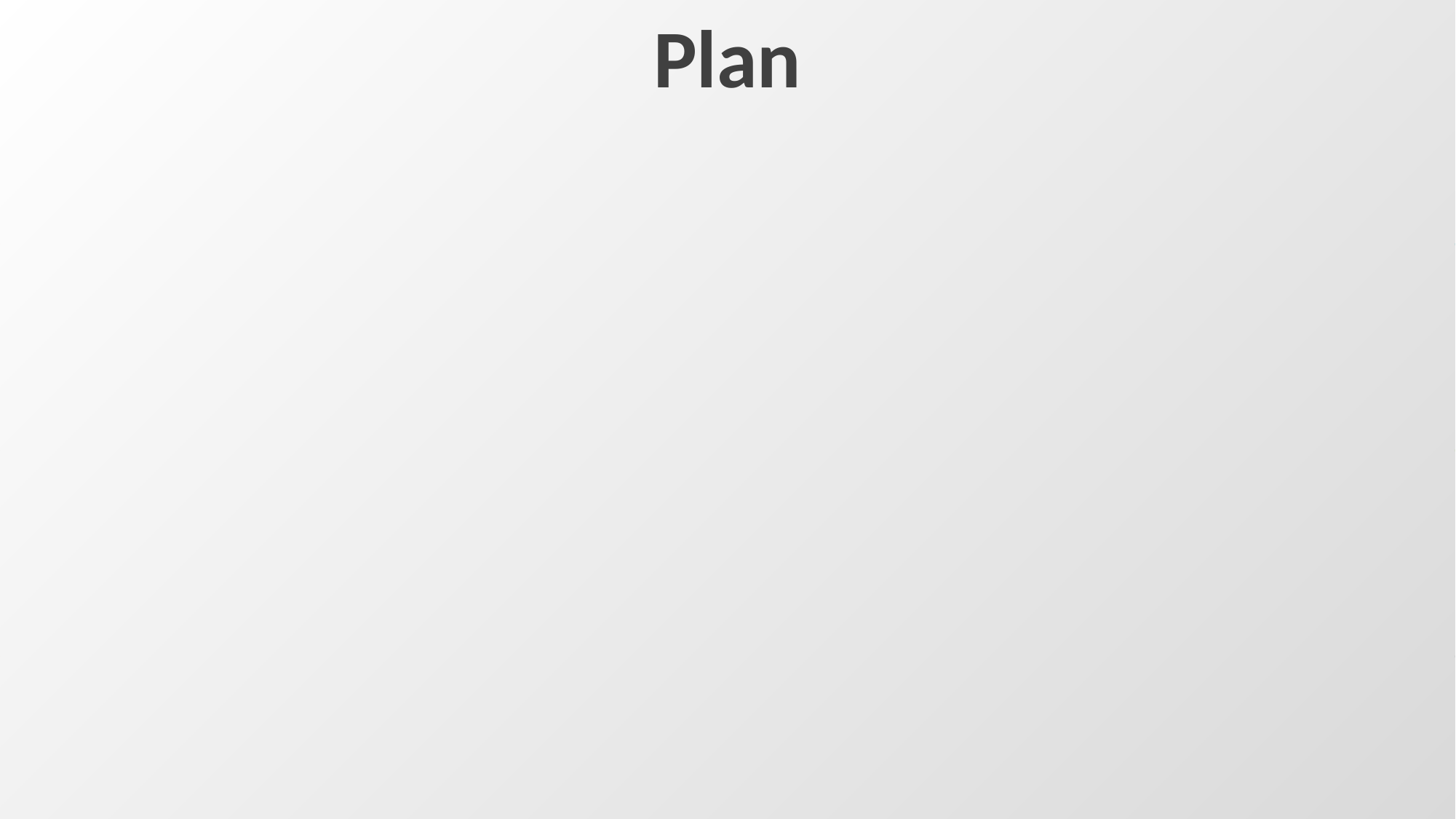

Plan
Introduction

1
Conclusion

6
Contexte du projet

2

Réalisation
5
3
Approche adopté

4
Analyse et Conception